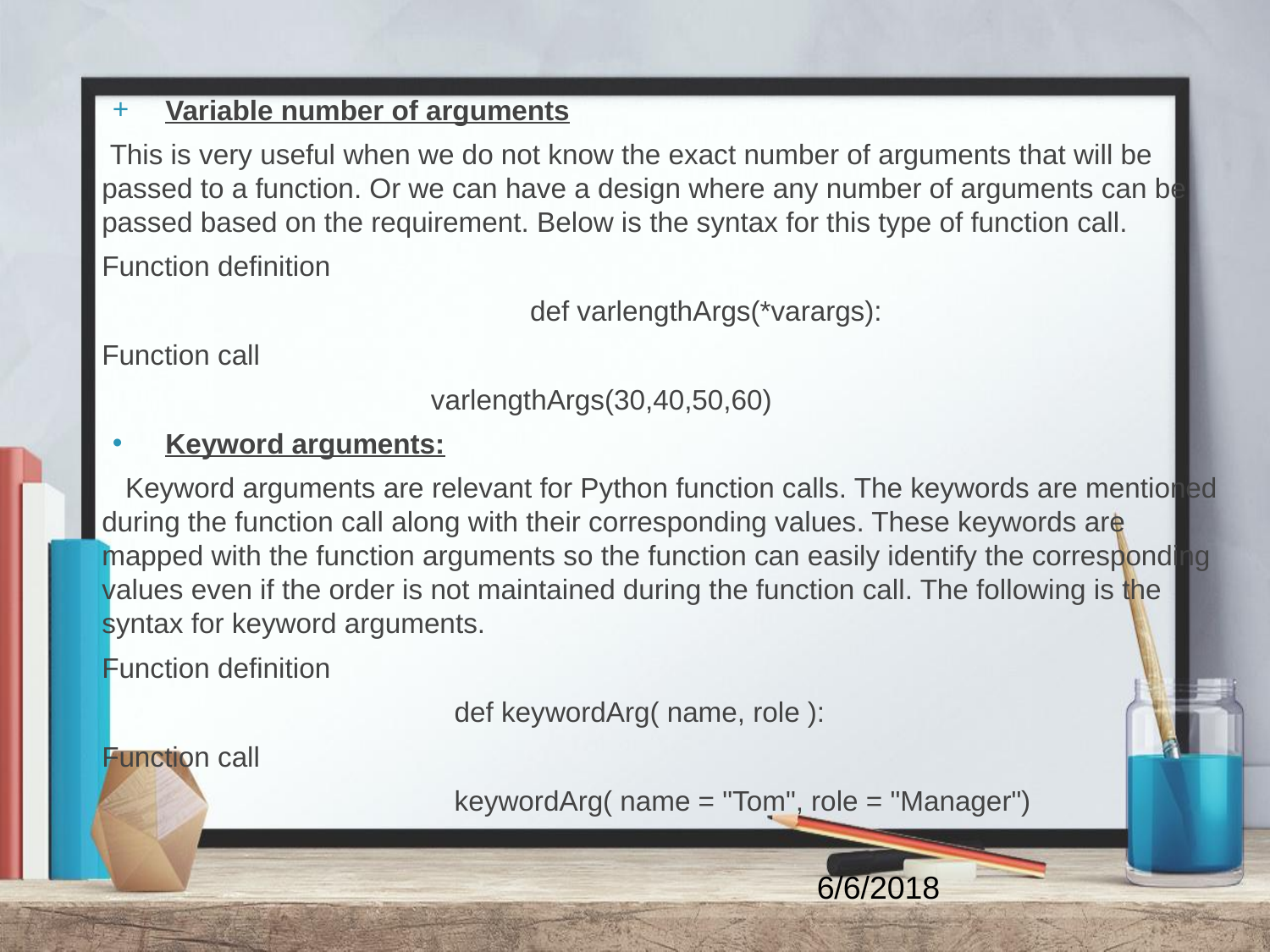

Variable number of arguments
 This is very useful when we do not know the exact number of arguments that will be passed to a function. Or we can have a design where any number of arguments can be passed based on the requirement. Below is the syntax for this type of function call.
Function definition
			      def varlengthArgs(*varargs):
Function call
                                          varlengthArgs(30,40,50,60)
Keyword arguments:
   Keyword arguments are relevant for Python function calls. The keywords are mentioned during the function call along with their corresponding values. These keywords are mapped with the function arguments so the function can easily identify the corresponding values even if the order is not maintained during the function call. The following is the syntax for keyword arguments.
Function definition
                                             def keywordArg( name, role ):
Function call
                                             keywordArg( name = "Tom", role = "Manager")

6/6/2018